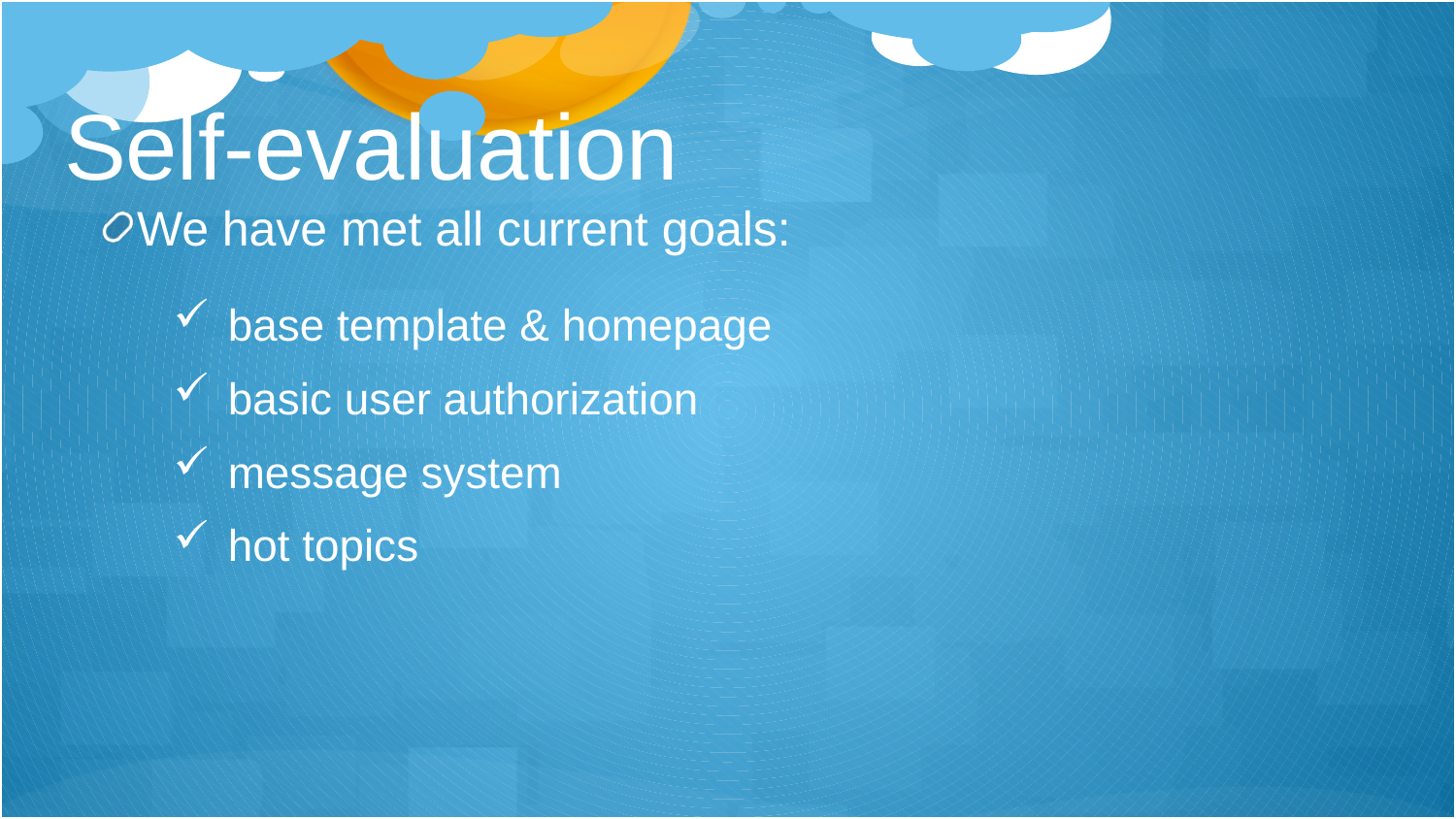

# Self-evaluation
We have met all current goals:
base template & homepage
basic user authorization
message system
hot topics